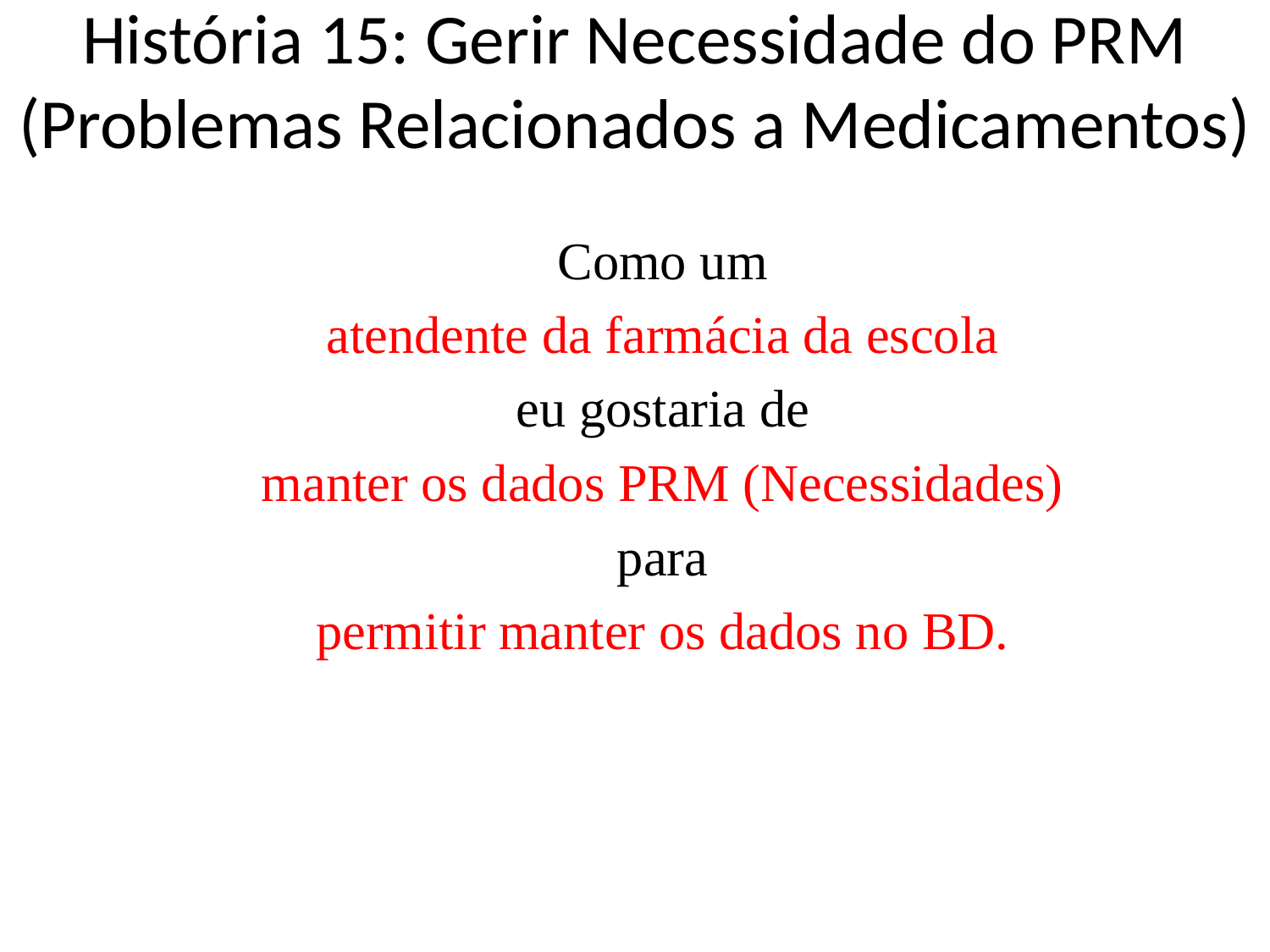

# História 15: Gerir Necessidade do PRM (Problemas Relacionados a Medicamentos)

Como um
atendente da farmácia da escola
eu gostaria de
 manter os dados PRM (Necessidades)
para
permitir manter os dados no BD.